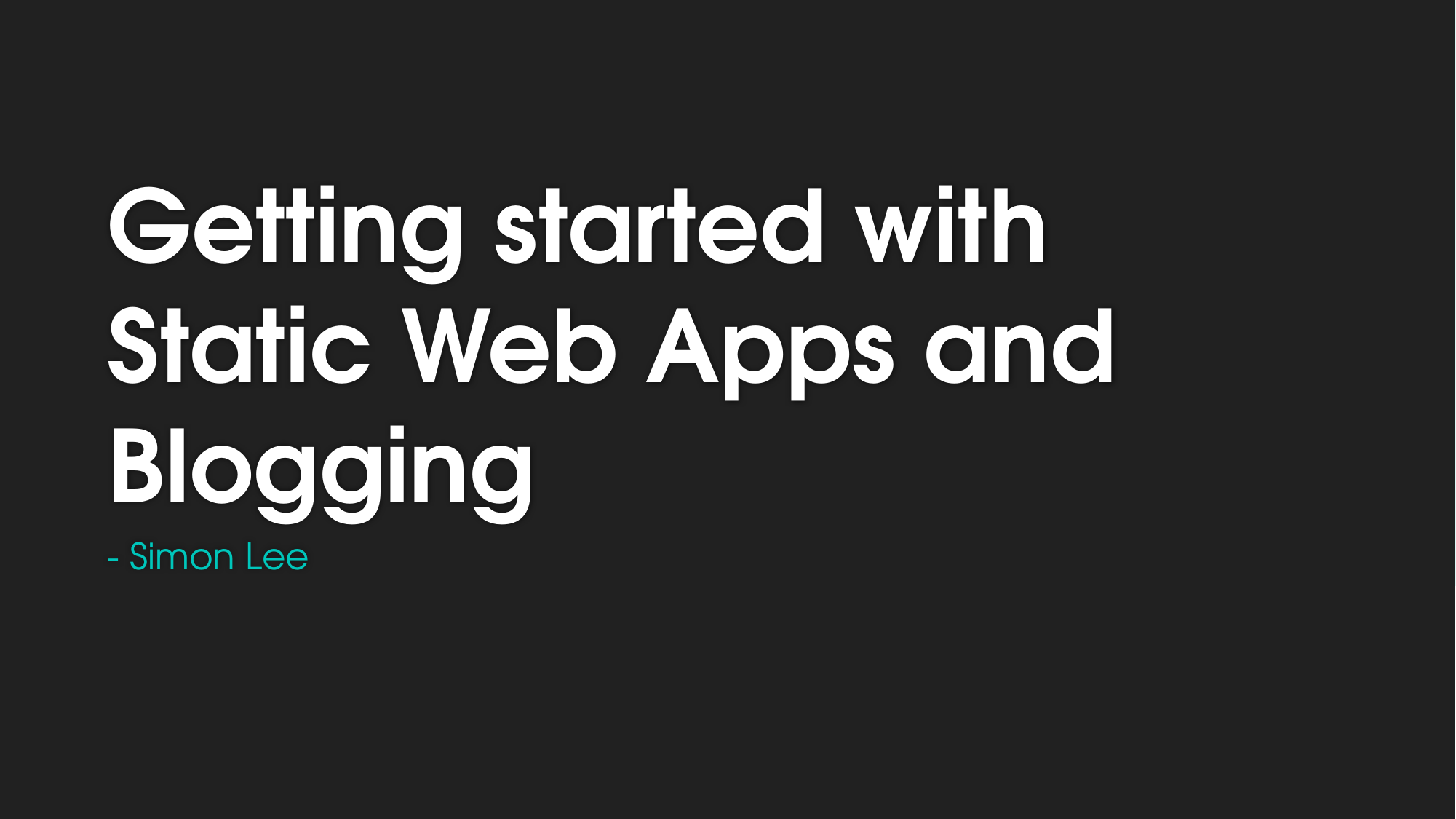

# Getting started with Static Web Apps and Blogging
- Simon Lee